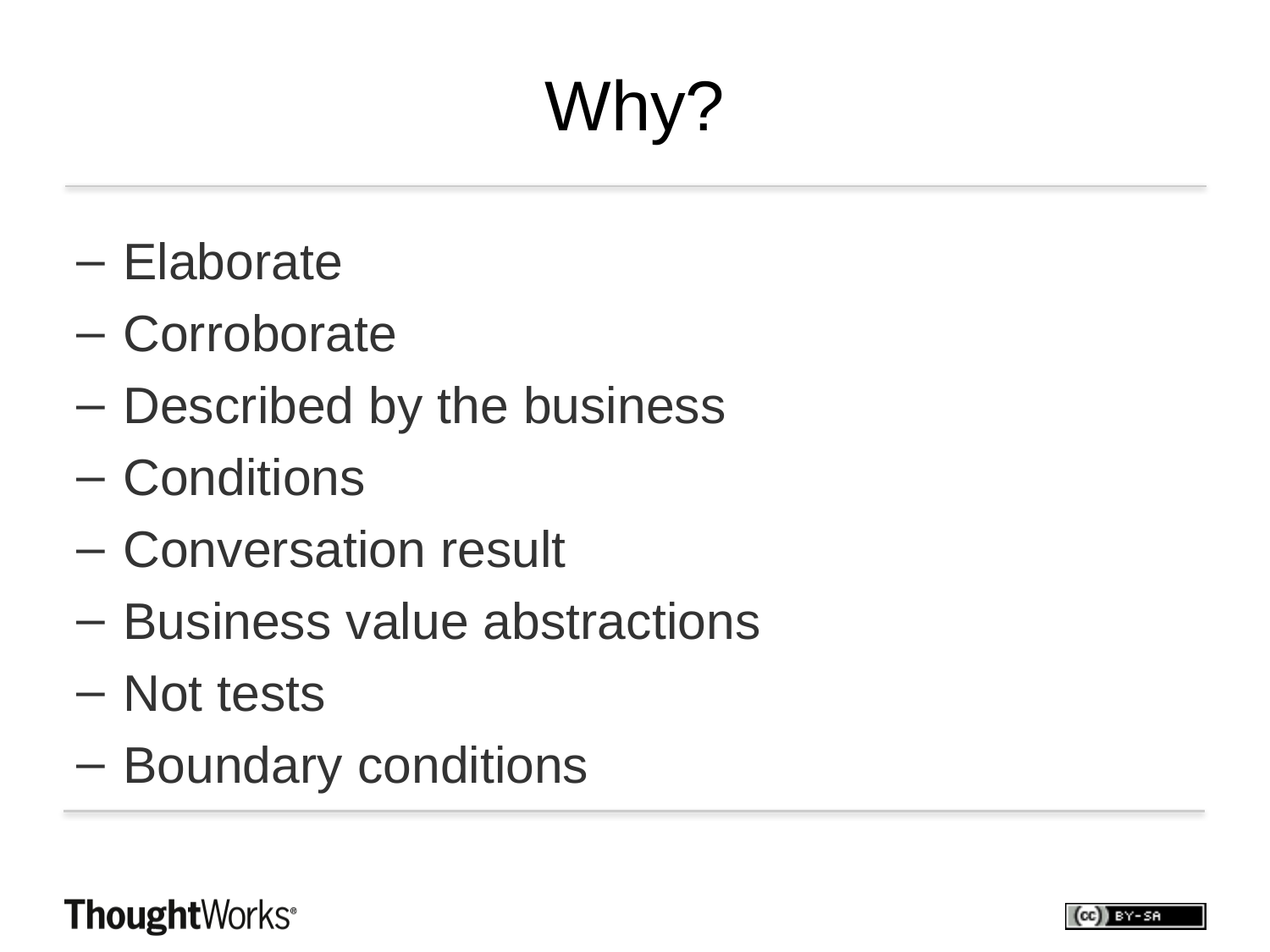

# Why?
Elaborate
Corroborate
Described by the business
Conditions
Conversation result
Business value abstractions
Not tests
Boundary conditions